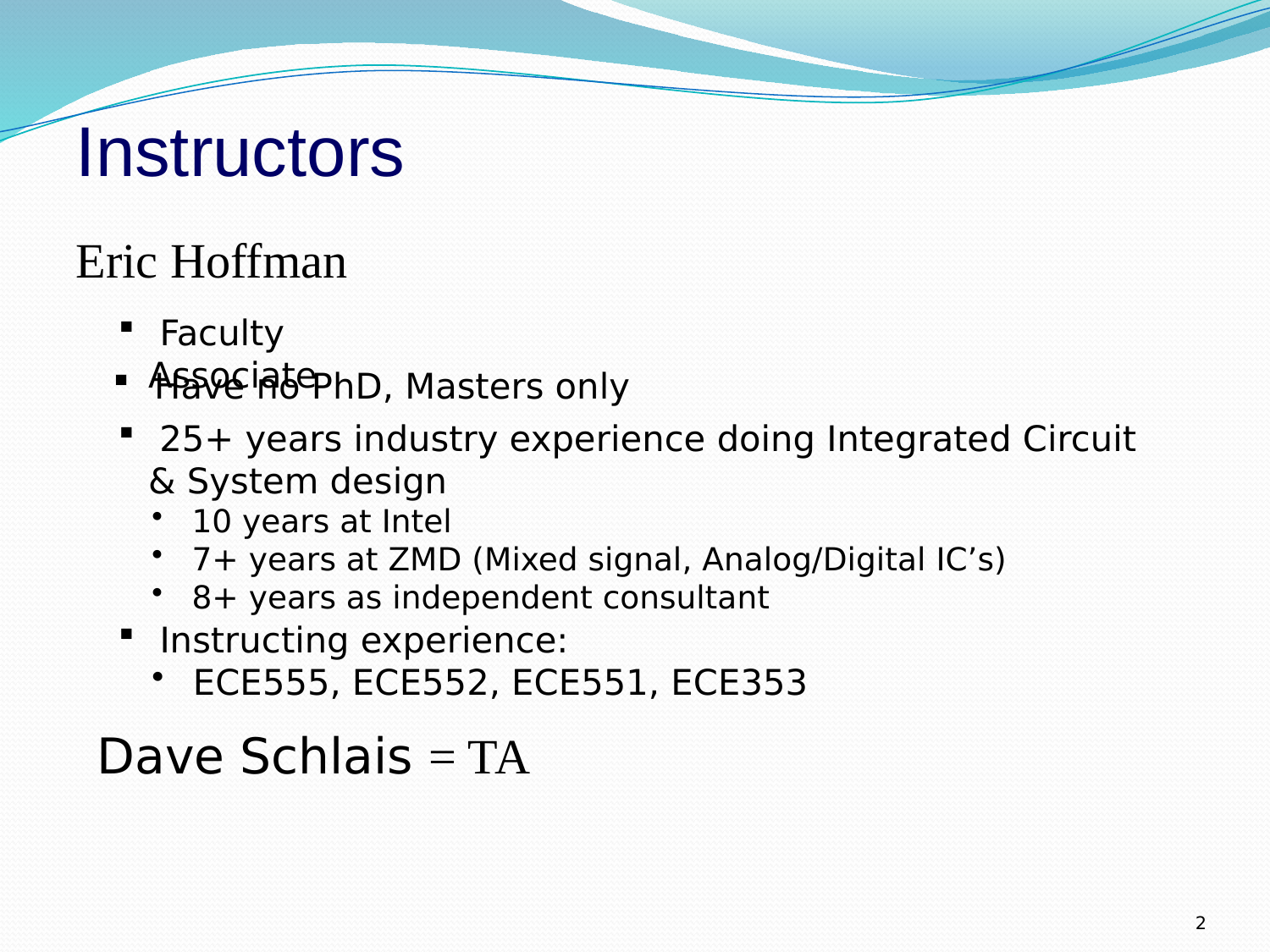

Instructors
Eric Hoffman

 Faculty Associate
 Have no PhD, Masters only

 25+ years industry experience doing Integrated Circuit & System design
 10 years at Intel
 7+ years at ZMD (Mixed signal, Analog/Digital IC’s)
 8+ years as independent consultant

 Instructing experience:
 ECE555, ECE552, ECE551, ECE353
Dave Schlais = TA
2